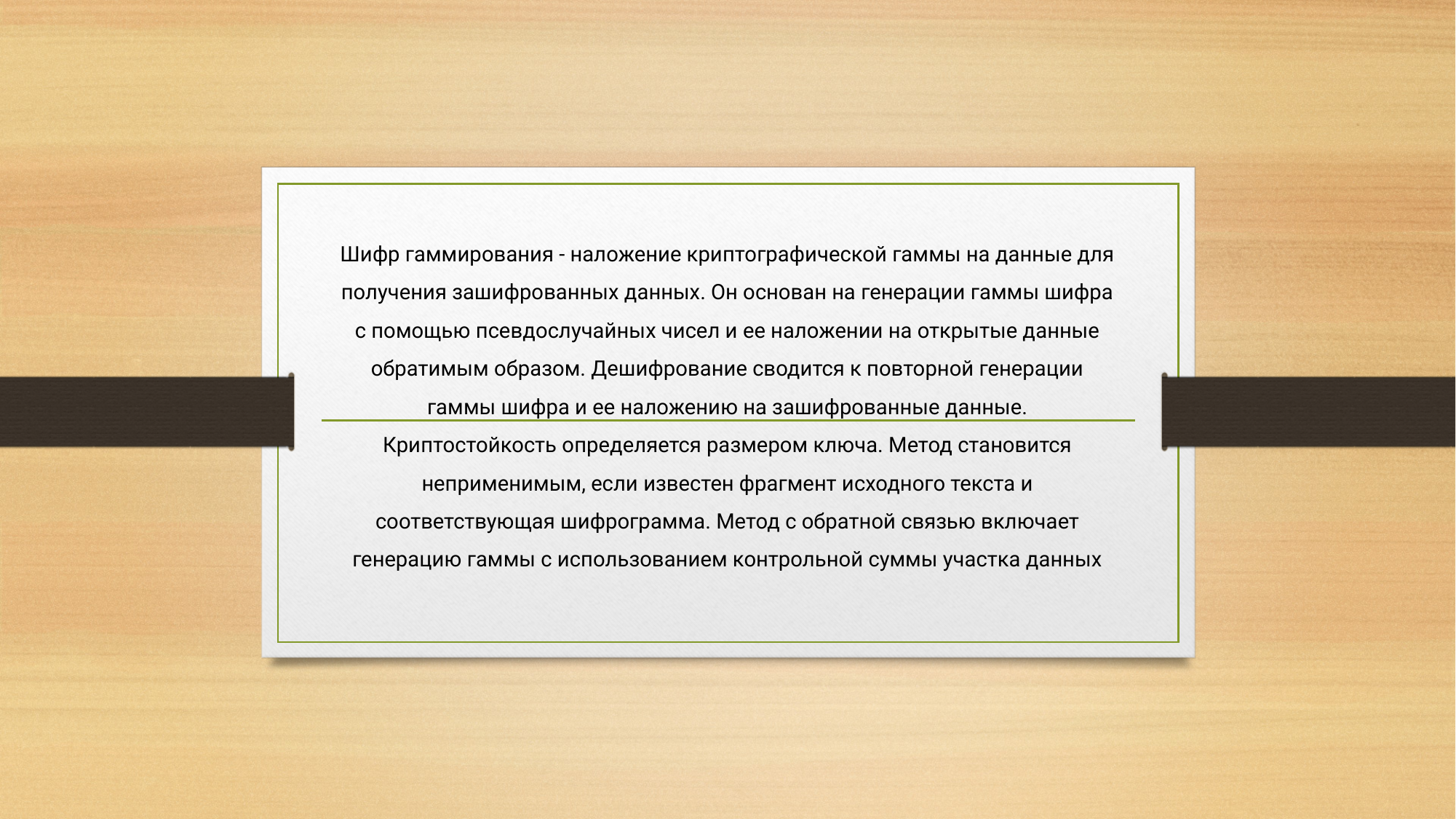

Шифр гаммирования - наложение криптографической гаммы на данные для получения зашифрованных данных. Он основан на генерации гаммы шифра с помощью псевдослучайных чисел и ее наложении на открытые данные обратимым образом. Дешифрование сводится к повторной генерации гаммы шифра и ее наложению на зашифрованные данные. Криптостойкость определяется размером ключа. Метод становится неприменимым, если известен фрагмент исходного текста и соответствующая шифрограмма. Метод с обратной связью включает генерацию гаммы с использованием контрольной суммы участка данных